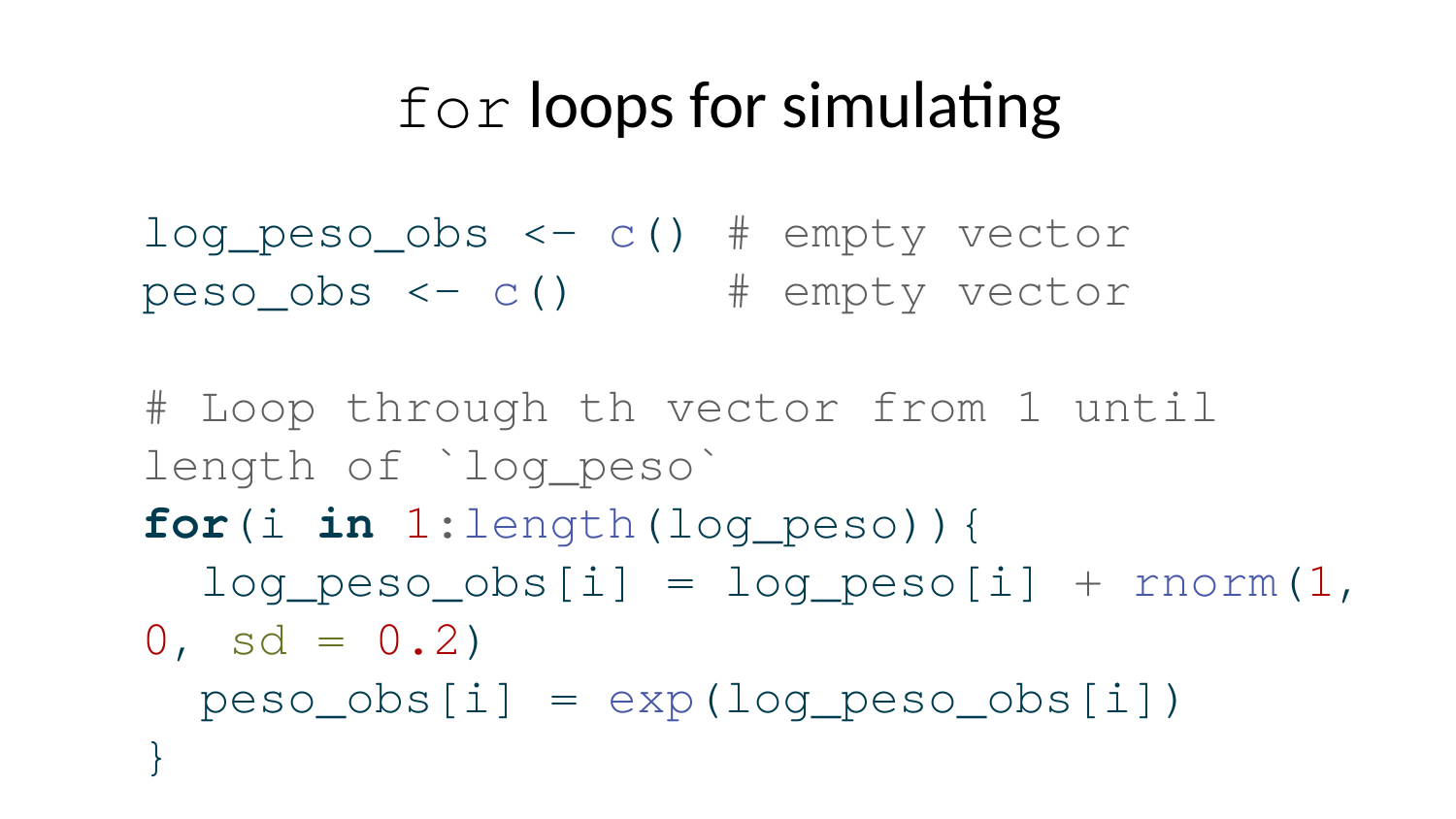

# for loops for simulating
log_peso_obs <- c() # empty vector
peso_obs <- c()     # empty vector
# Loop through th vector from 1 until length of `log_peso`
for(i in 1:length(log_peso)){
  log_peso_obs[i] = log_peso[i] + rnorm(1, 0, sd = 0.2)
  peso_obs[i] = exp(log_peso_obs[i])
}
# log_peso_obs = exp(log_peso + rnorm(100, 0, sd = 0.2))